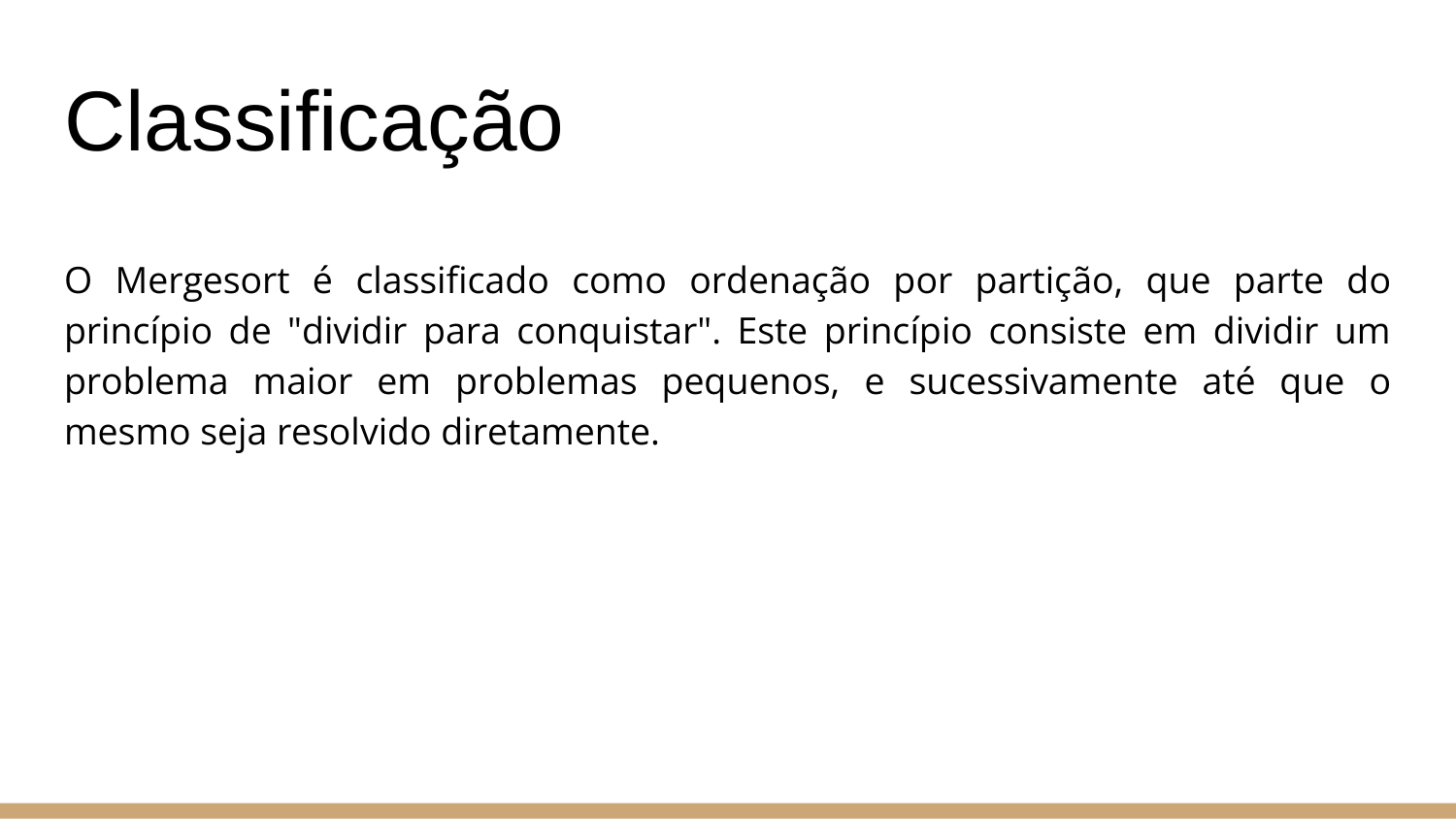

# Classificação
O Mergesort é classificado como ordenação por partição, que parte do princípio de "dividir para conquistar". Este princípio consiste em dividir um problema maior em problemas pequenos, e sucessivamente até que o mesmo seja resolvido diretamente.